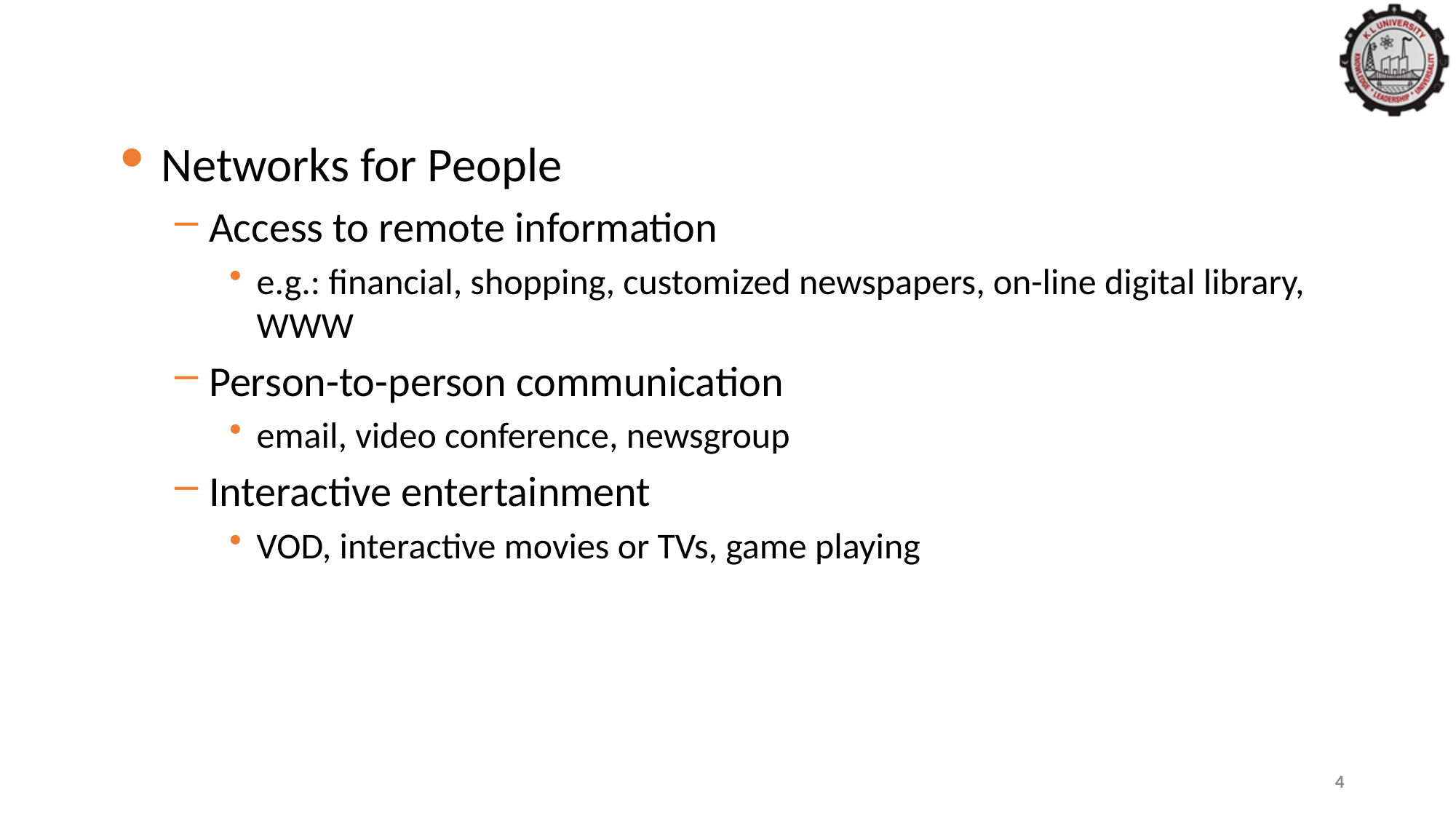

Networks for People
Access to remote information
e.g.: financial, shopping, customized newspapers, on-line digital library, WWW
Person-to-person communication
email, video conference, newsgroup
Interactive entertainment
VOD, interactive movies or TVs, game playing
4